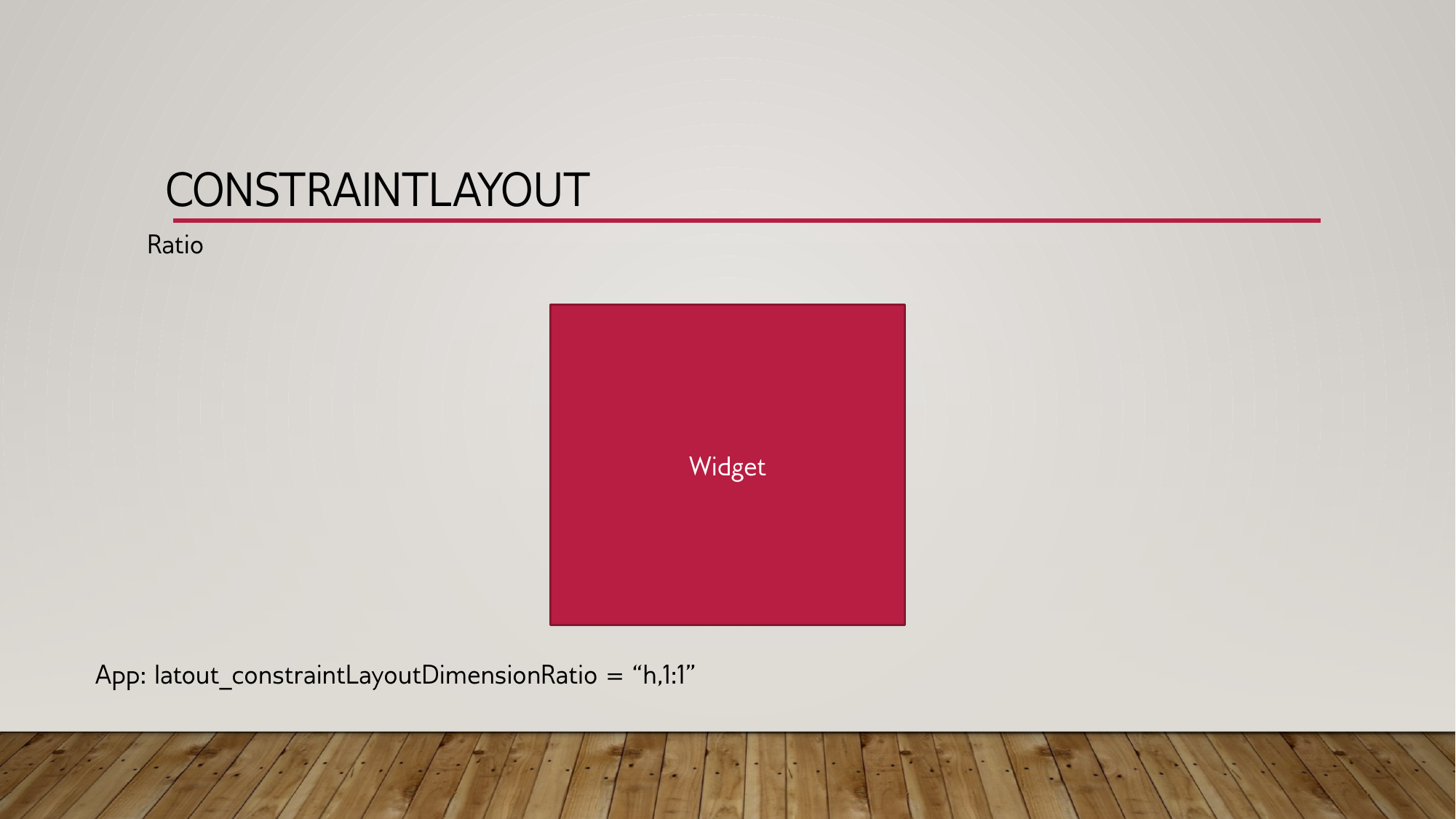

# ConstraintLayout
Ratio
Widget
App: latout_constraintLayoutDimensionRatio = “h,1:1”